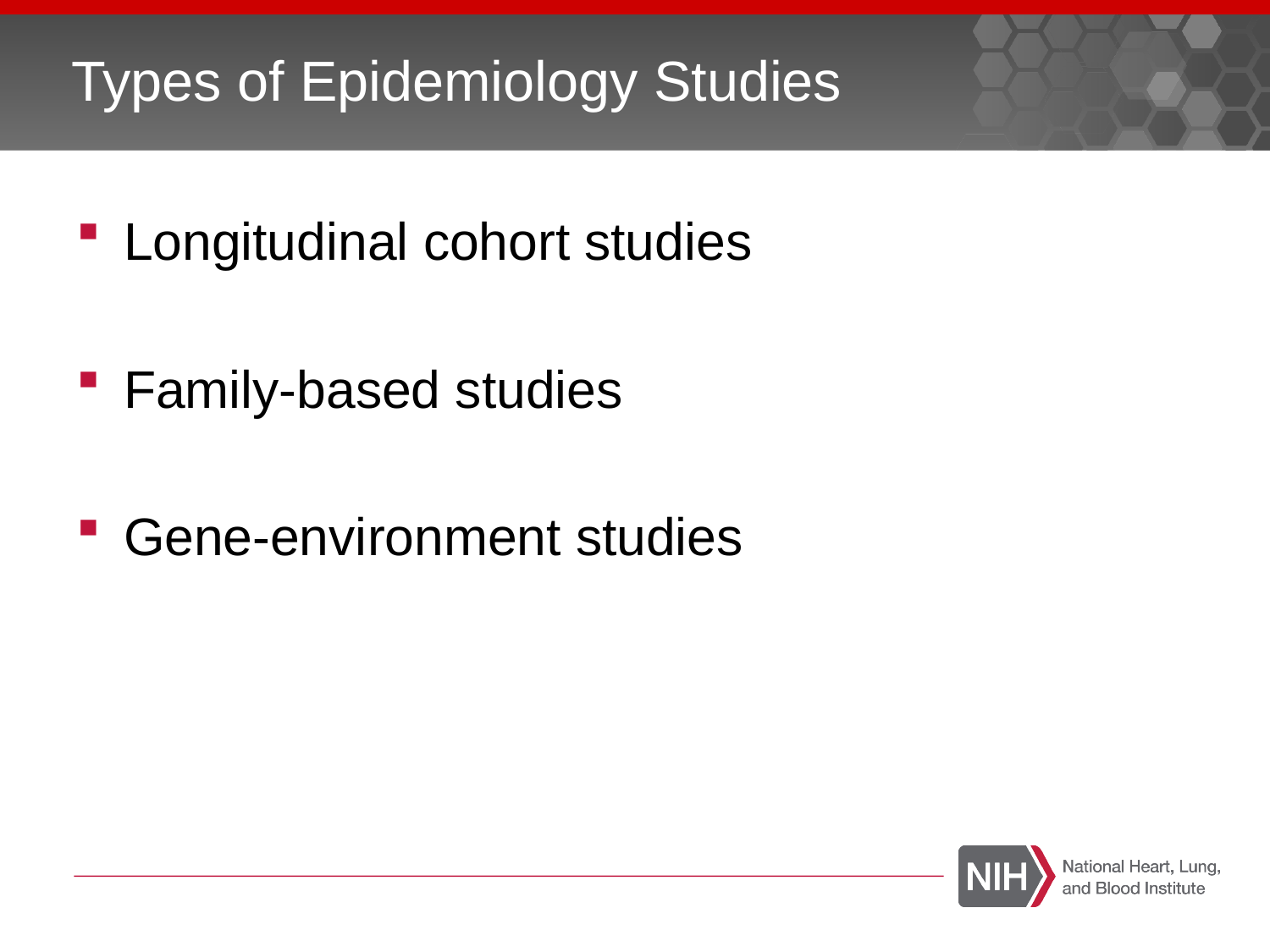

# Types of Epidemiology Studies
Longitudinal cohort studies

Family-based studies

Gene-environment studies